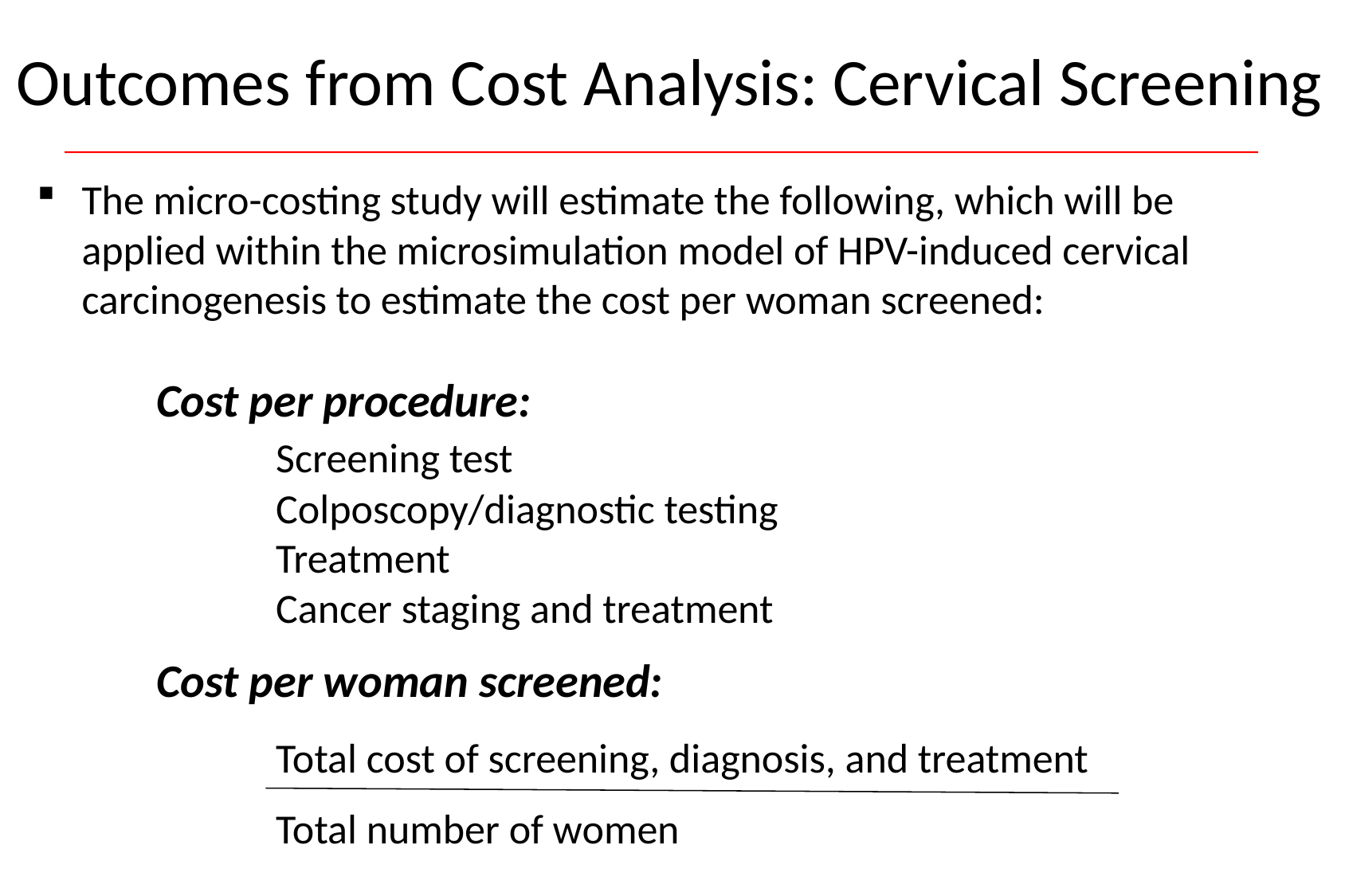

# Outcomes from Cost Analysis: Cervical Screening

The micro-costing study will estimate the following, which will be applied within the microsimulation model of HPV-induced cervical carcinogenesis to estimate the cost per woman screened:
	Cost per procedure:
 		Screening test
		Colposcopy/diagnostic testing
		Treatment
		Cancer staging and treatment
	Cost per woman screened:
		Total cost of screening, diagnosis, and treatment
		Total number of women